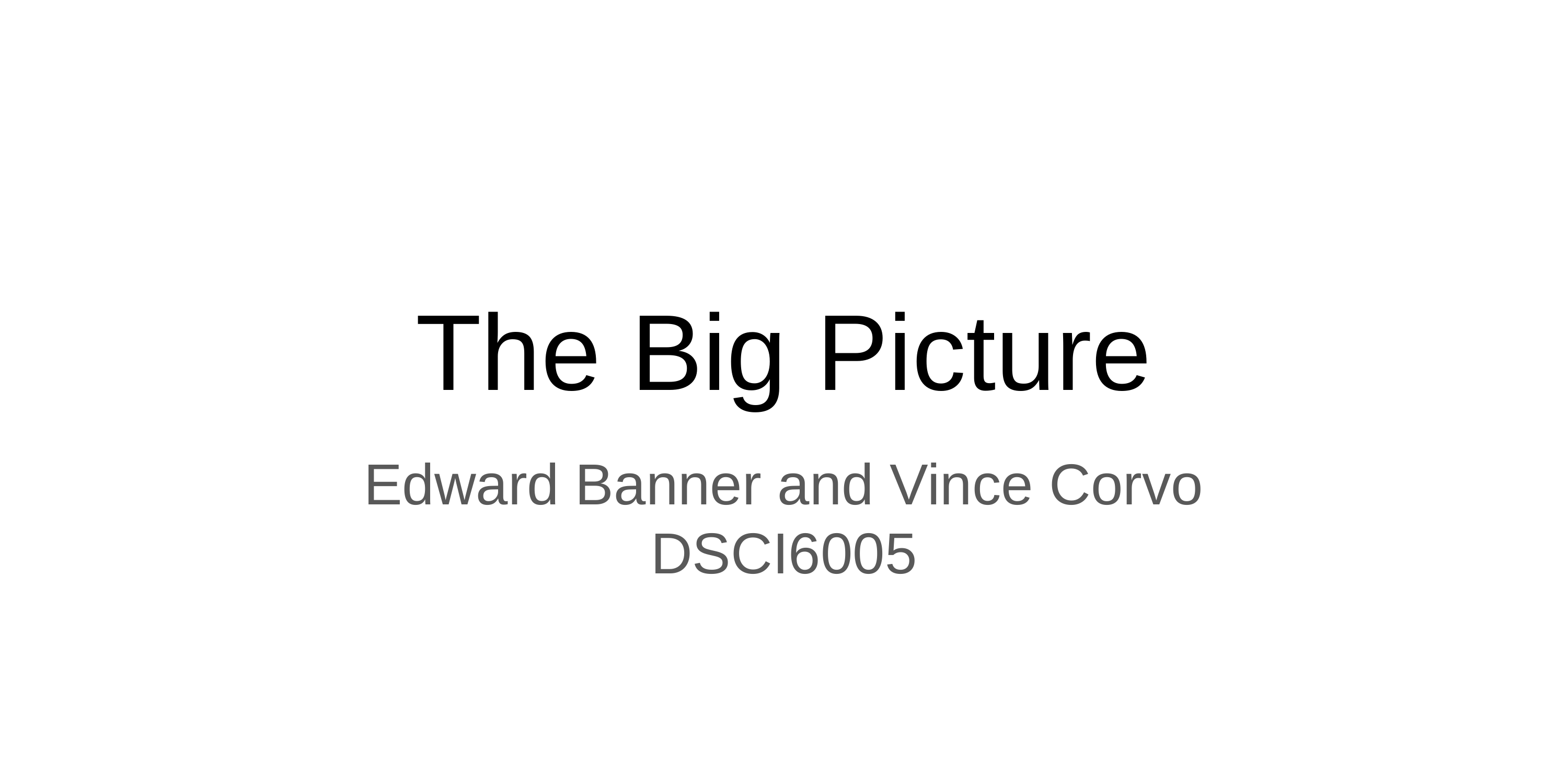

# The Big Picture
Edward Banner and Vince Corvo
DSCI6005